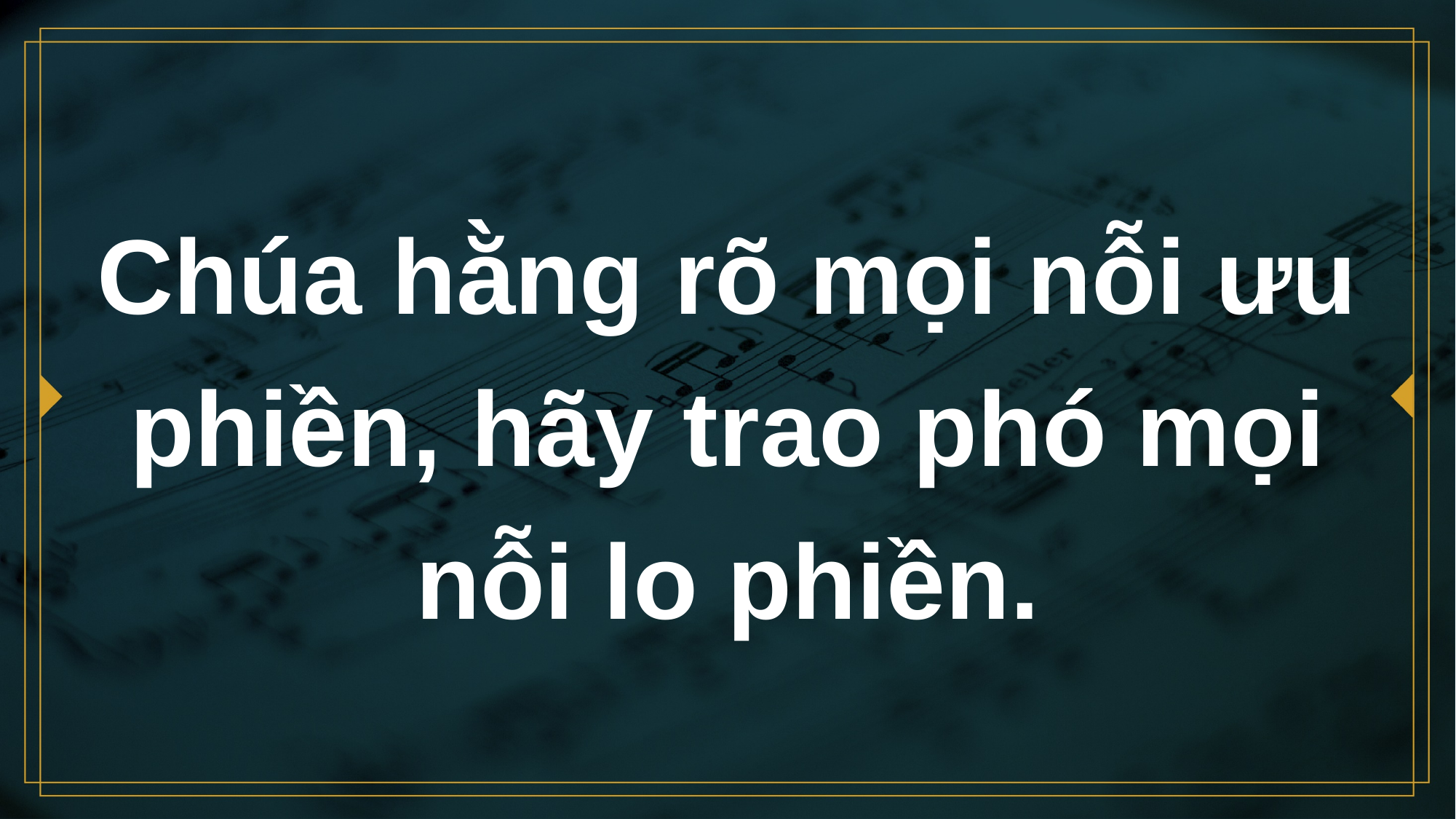

# Chúa hằng rõ mọi nỗi ưu phiền, hãy trao phó mọi nỗi lo phiền.